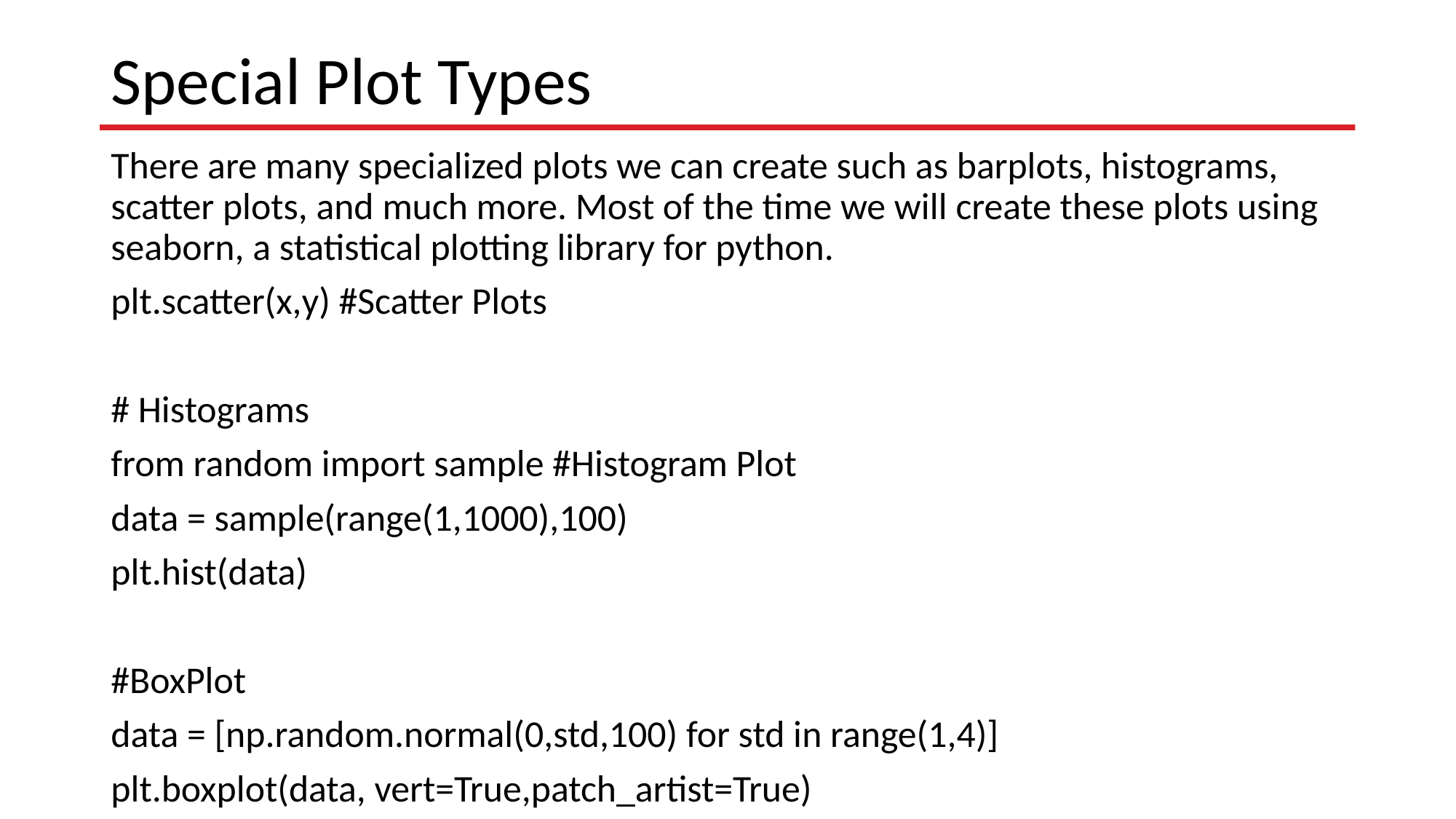

# Special Plot Types

There are many specialized plots we can create such as barplots, histograms, scatter plots, and much more. Most of the time we will create these plots using seaborn, a statistical plotting library for python.
plt.scatter(x,y) #Scatter Plots

# Histograms
from random import sample #Histogram Plot
data = sample(range(1,1000),100)
plt.hist(data)

#BoxPlot
data = [np.random.normal(0,std,100) for std in range(1,4)]
plt.boxplot(data, vert=True,patch_artist=True)